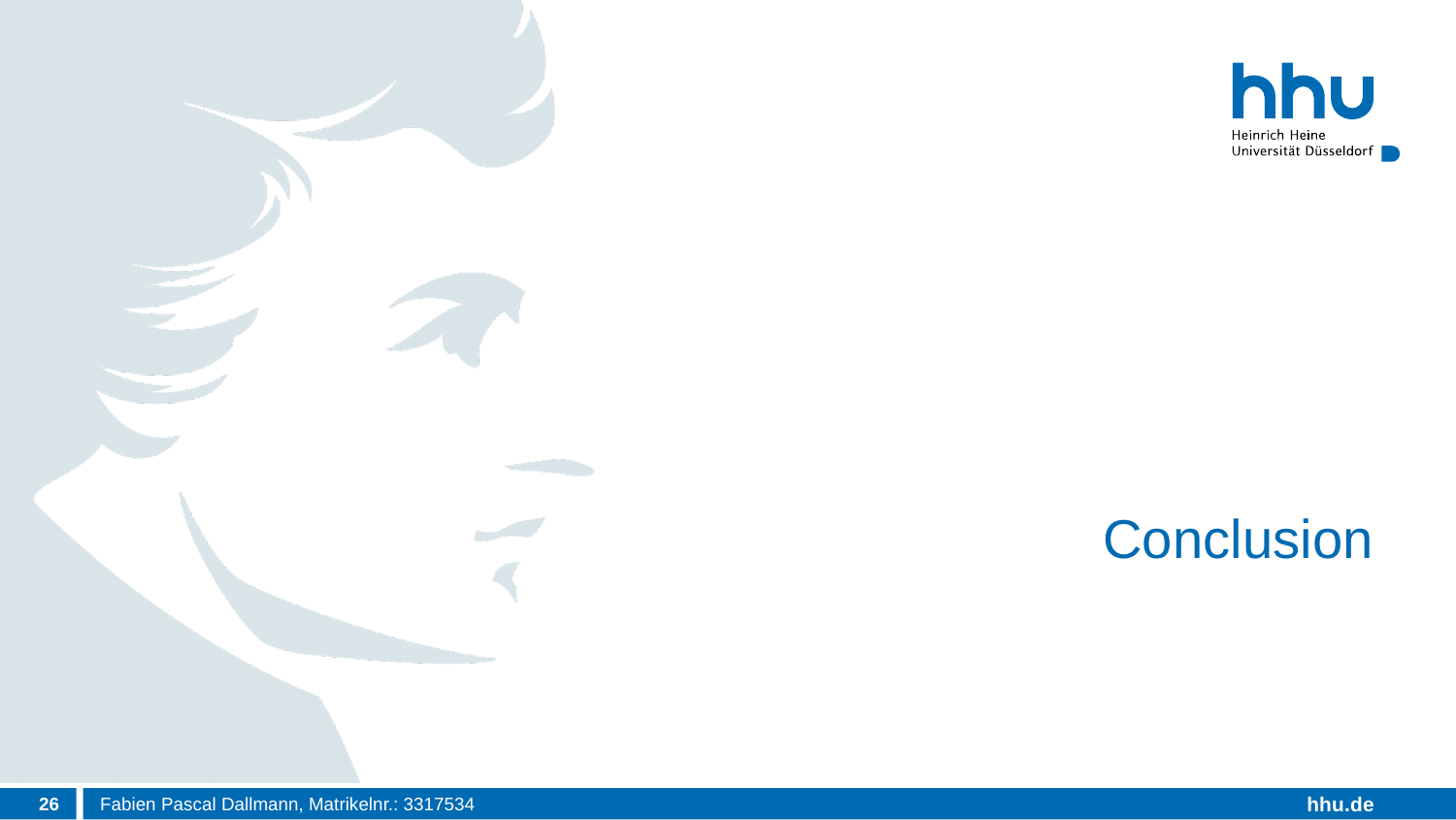

# Conclusion
26
Fabien Pascal Dallmann, Matrikelnr.: 3317534